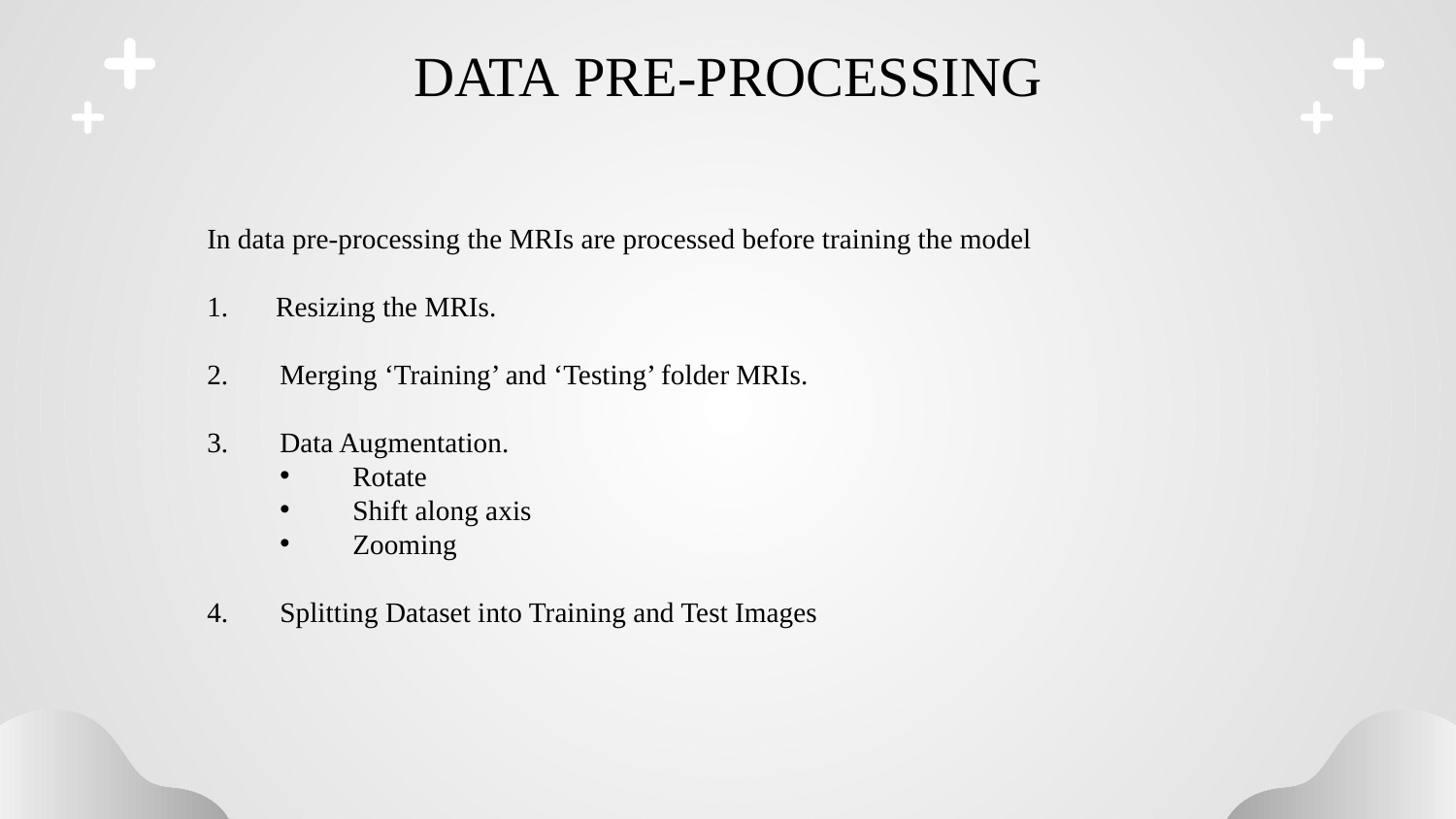

DATA PRE-PROCESSING
In data pre-processing the MRIs are processed before training the model

  Resizing the MRIs.

Merging ‘Training’ and ‘Testing’ folder MRIs.

Data Augmentation.
Rotate
Shift along axis
Zooming

Splitting Dataset into Training and Test Images